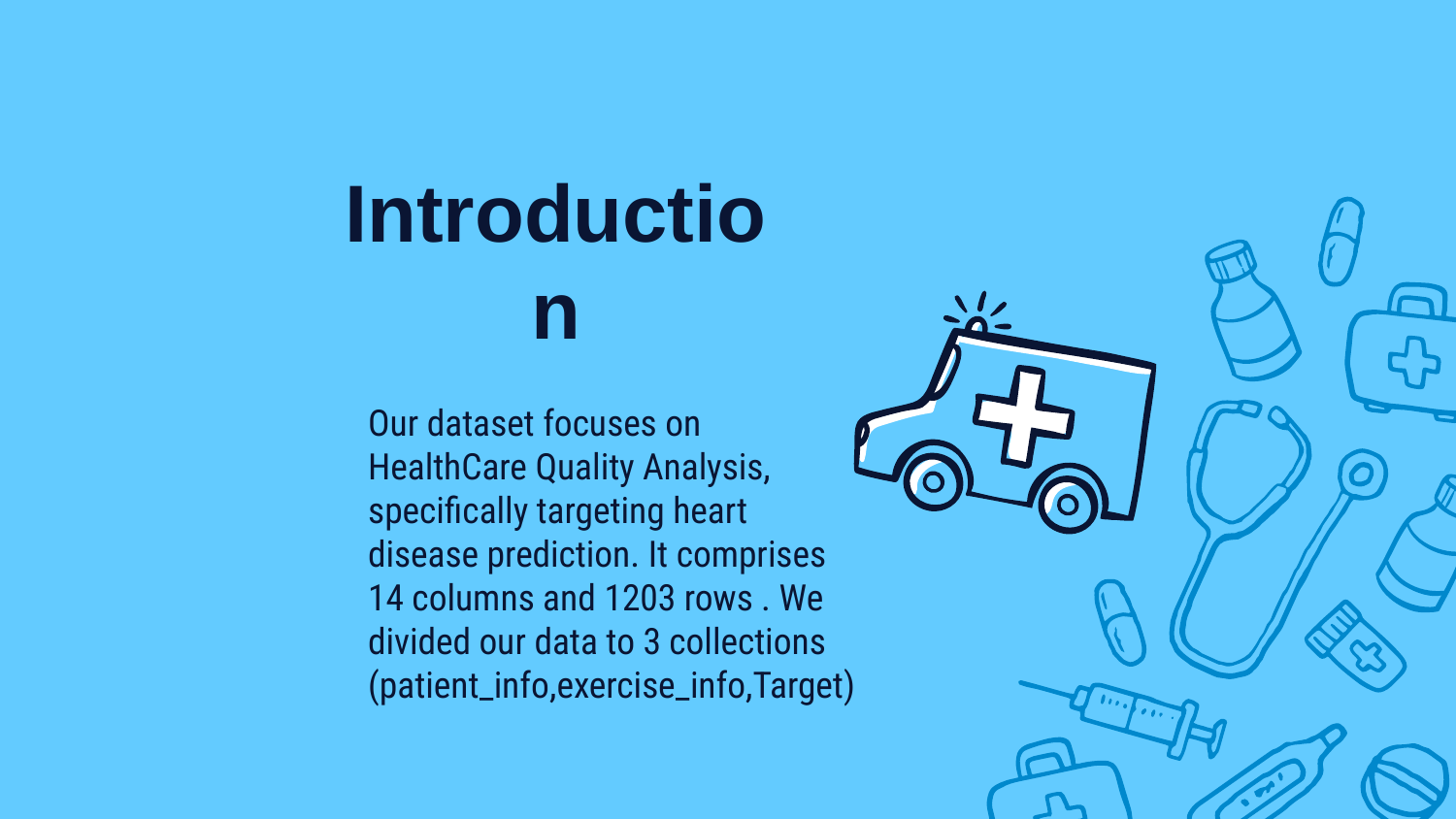

# Introduction

Our dataset focuses on HealthCare Quality Analysis, specifically targeting heart disease prediction. It comprises 14 columns and 1203 rows . We divided our data to 3 collections (patient_info,exercise_info,Target)